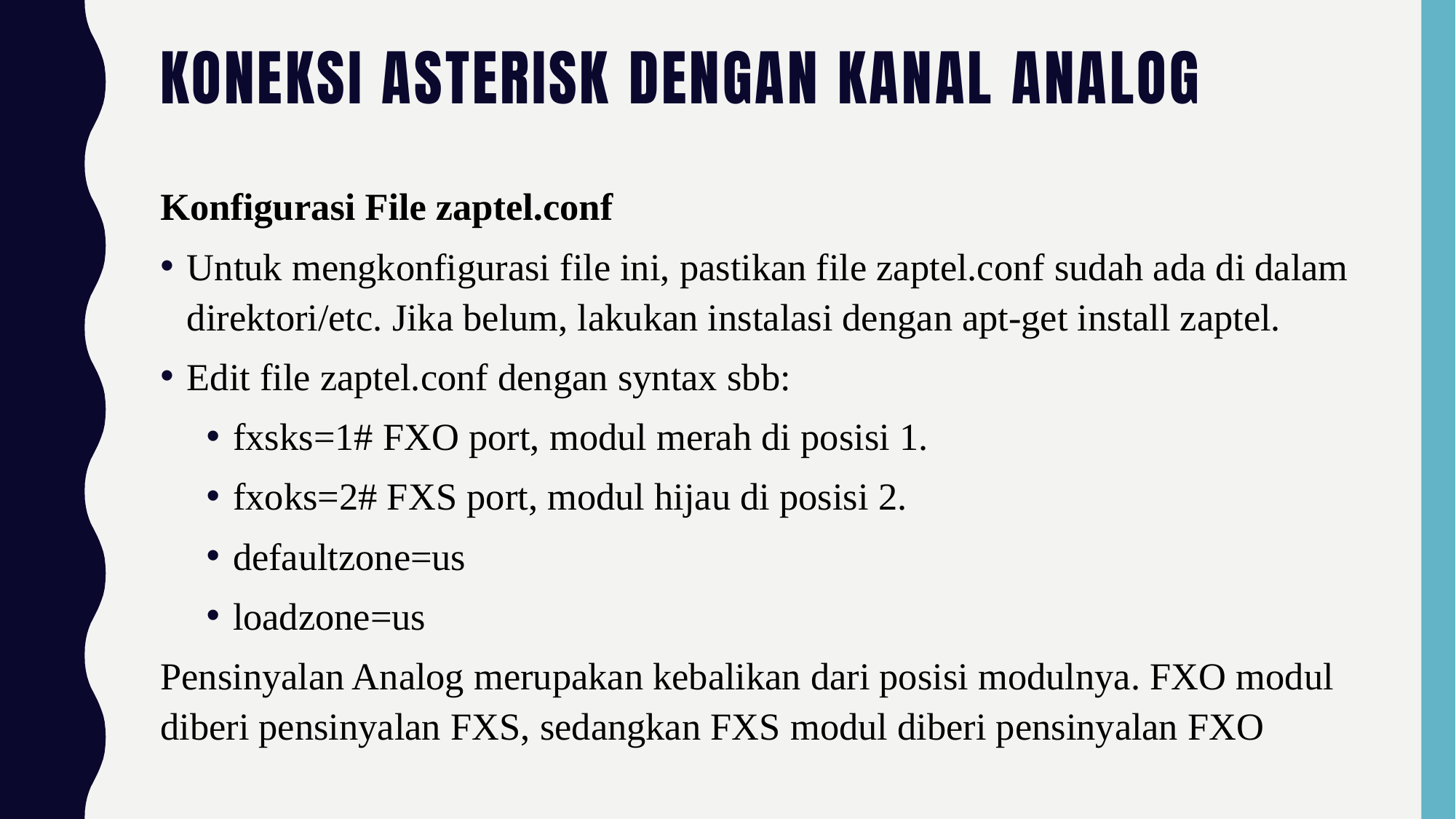

# KONEKSI ASTERISK DENGAN KANAL ANALOG
Konfigurasi File zaptel.conf
Untuk mengkonfigurasi file ini, pastikan file zaptel.conf sudah ada di dalam direktori/etc. Jika belum, lakukan instalasi dengan apt-get install zaptel.
Edit file zaptel.conf dengan syntax sbb:
fxsks=1# FXO port, modul merah di posisi 1.
fxoks=2# FXS port, modul hijau di posisi 2.
defaultzone=us
loadzone=us
Pensinyalan Analog merupakan kebalikan dari posisi modulnya. FXO modul diberi pensinyalan FXS, sedangkan FXS modul diberi pensinyalan FXO